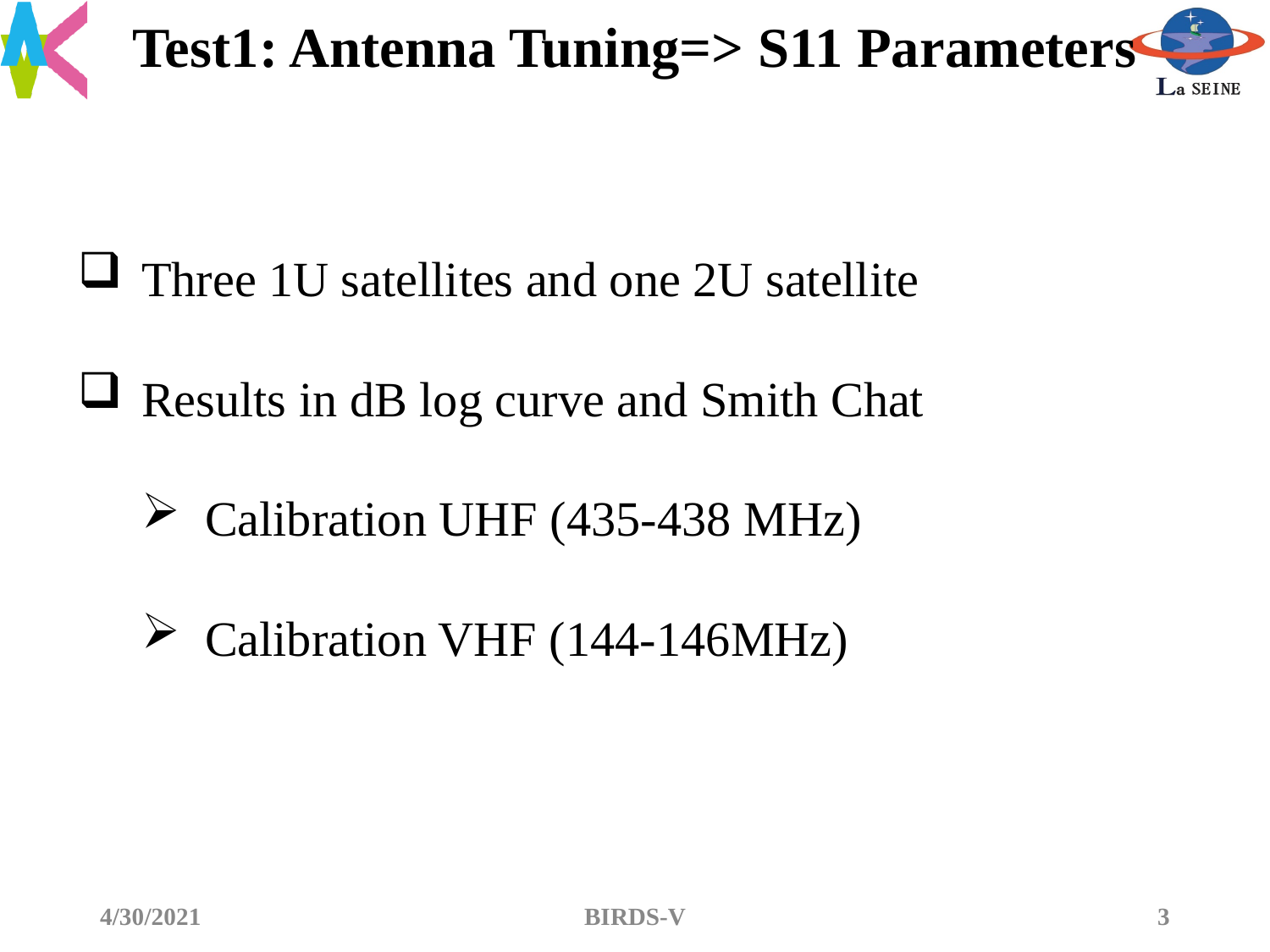

# Test1: Antenna Tuning=> S11 Parameters
Three 1U satellites and one 2U satellite
Results in dB log curve and Smith Chat
Calibration UHF (435-438 MHz)
Calibration VHF (144-146MHz)

4/30/2021
BIRDS-V
3